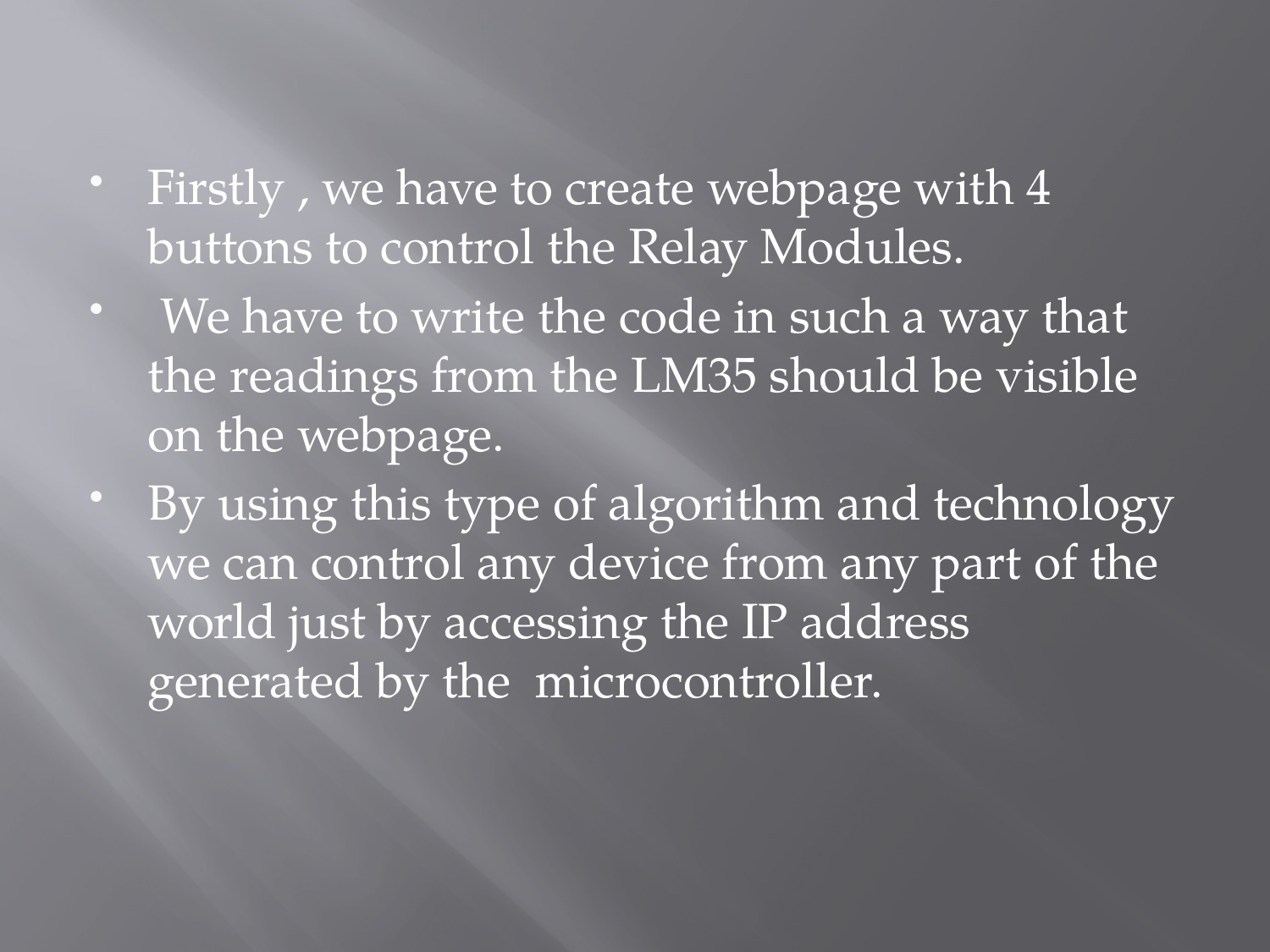

Firstly , we have to create webpage with 4 buttons to control the Relay Modules.
 We have to write the code in such a way that the readings from the LM35 should be visible on the webpage.
By using this type of algorithm and technology we can control any device from any part of the world just by accessing the IP address generated by the  microcontroller.